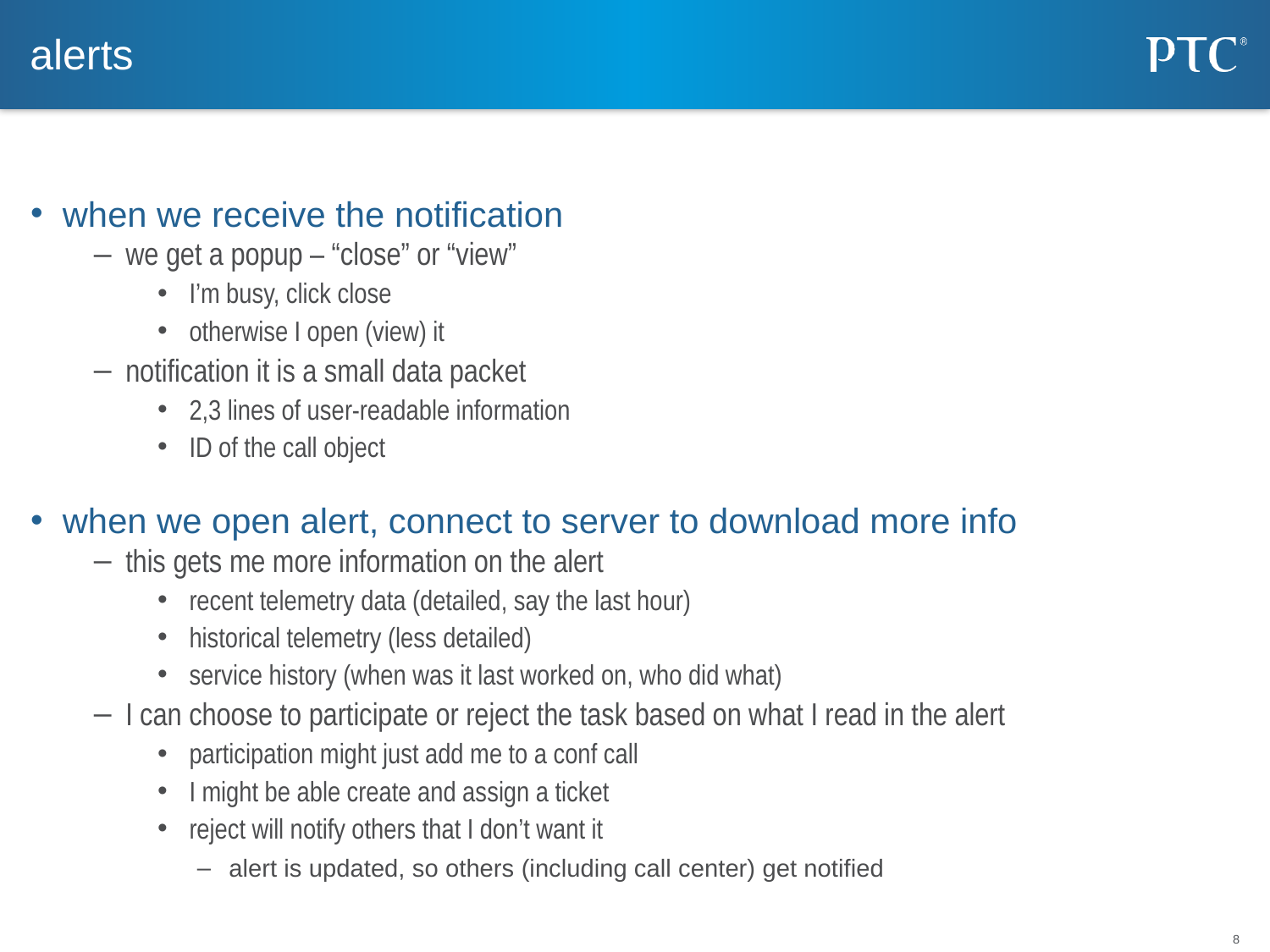

# alerts

when we receive the notification
we get a popup – “close” or “view”
I’m busy, click close
otherwise I open (view) it
notification it is a small data packet
2,3 lines of user-readable information
ID of the call object
when we open alert, connect to server to download more info
this gets me more information on the alert
recent telemetry data (detailed, say the last hour)
historical telemetry (less detailed)
service history (when was it last worked on, who did what)
I can choose to participate or reject the task based on what I read in the alert
participation might just add me to a conf call
I might be able create and assign a ticket
reject will notify others that I don’t want it
alert is updated, so others (including call center) get notified